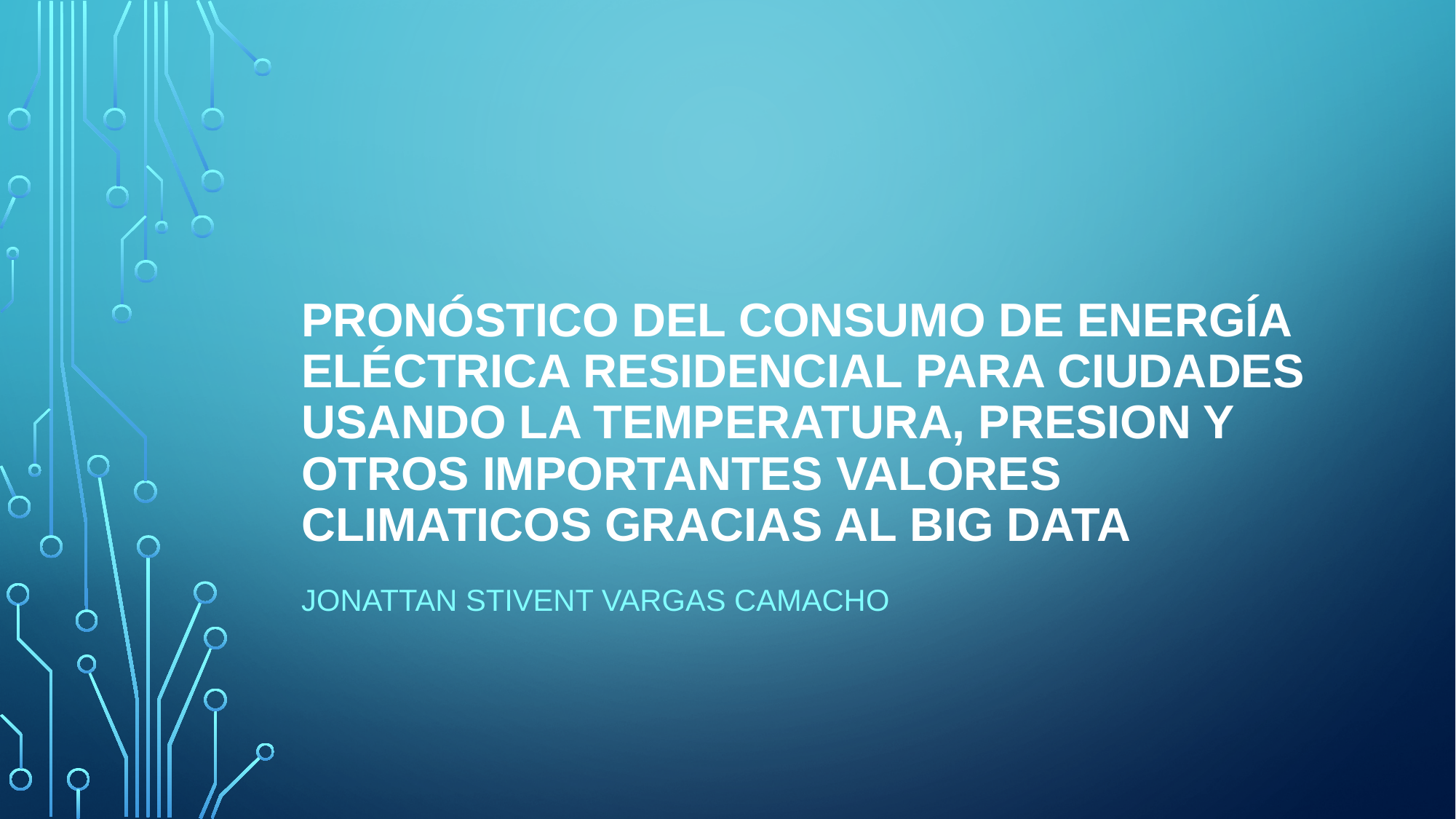

# PRONÓSTICO DEL CONSUMO DE ENERGÍA ELÉCTRICA RESIDENCIAL PARA CIUDADES USANDO LA TEMPERATURA, PRESION Y OTROS IMPORTANTES VALORES CLIMATICOS GRACIAS AL BIG DATa
Jonattan stivent Vargas camacho